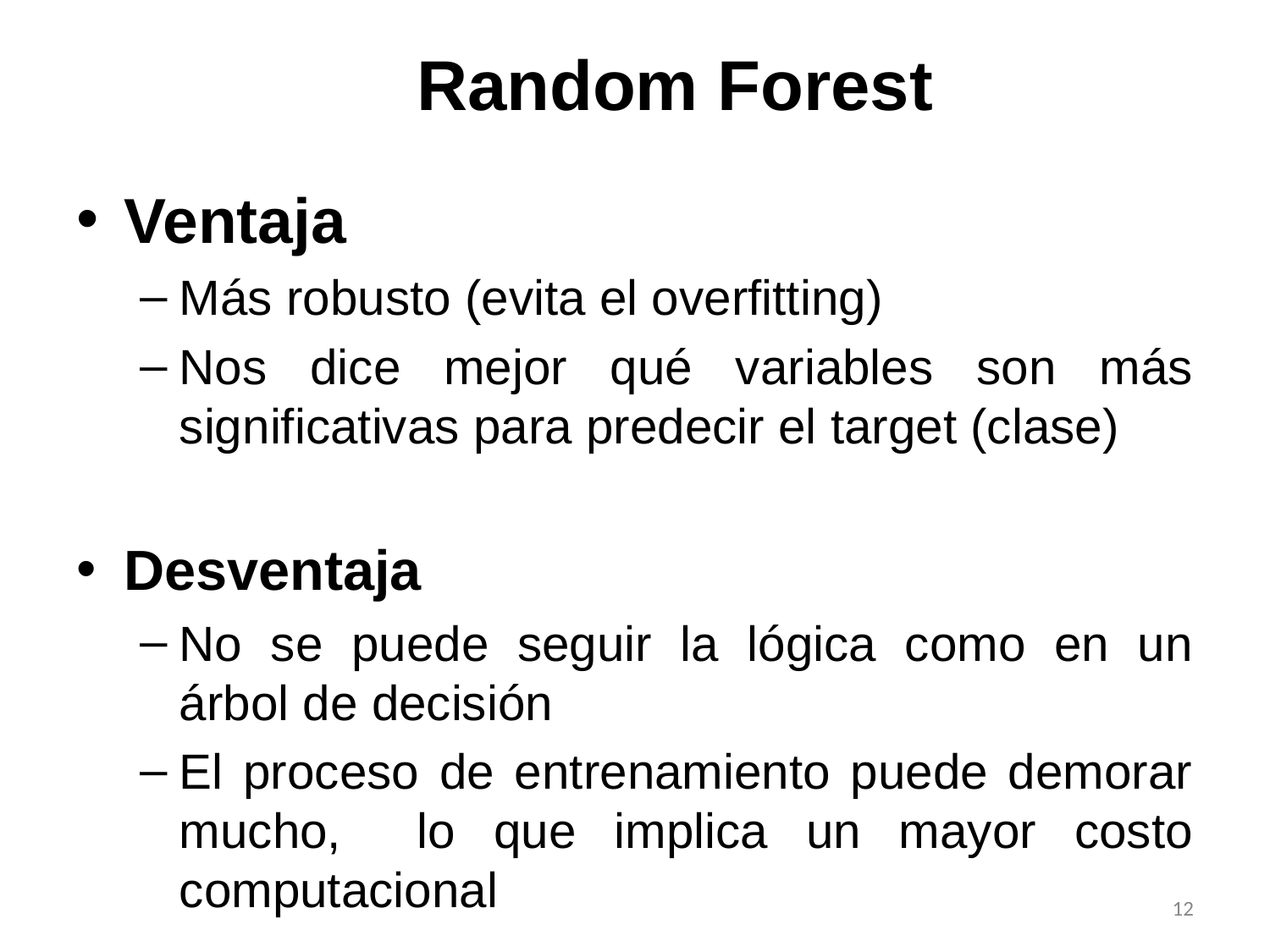

Random Forest
Ventaja
Más robusto (evita el overfitting)
Nos dice mejor qué variables son más significativas para predecir el target (clase)

Desventaja
No se puede seguir la lógica como en un árbol de decisión
El proceso de entrenamiento puede demorar mucho,  lo que implica un mayor costo computacional
12